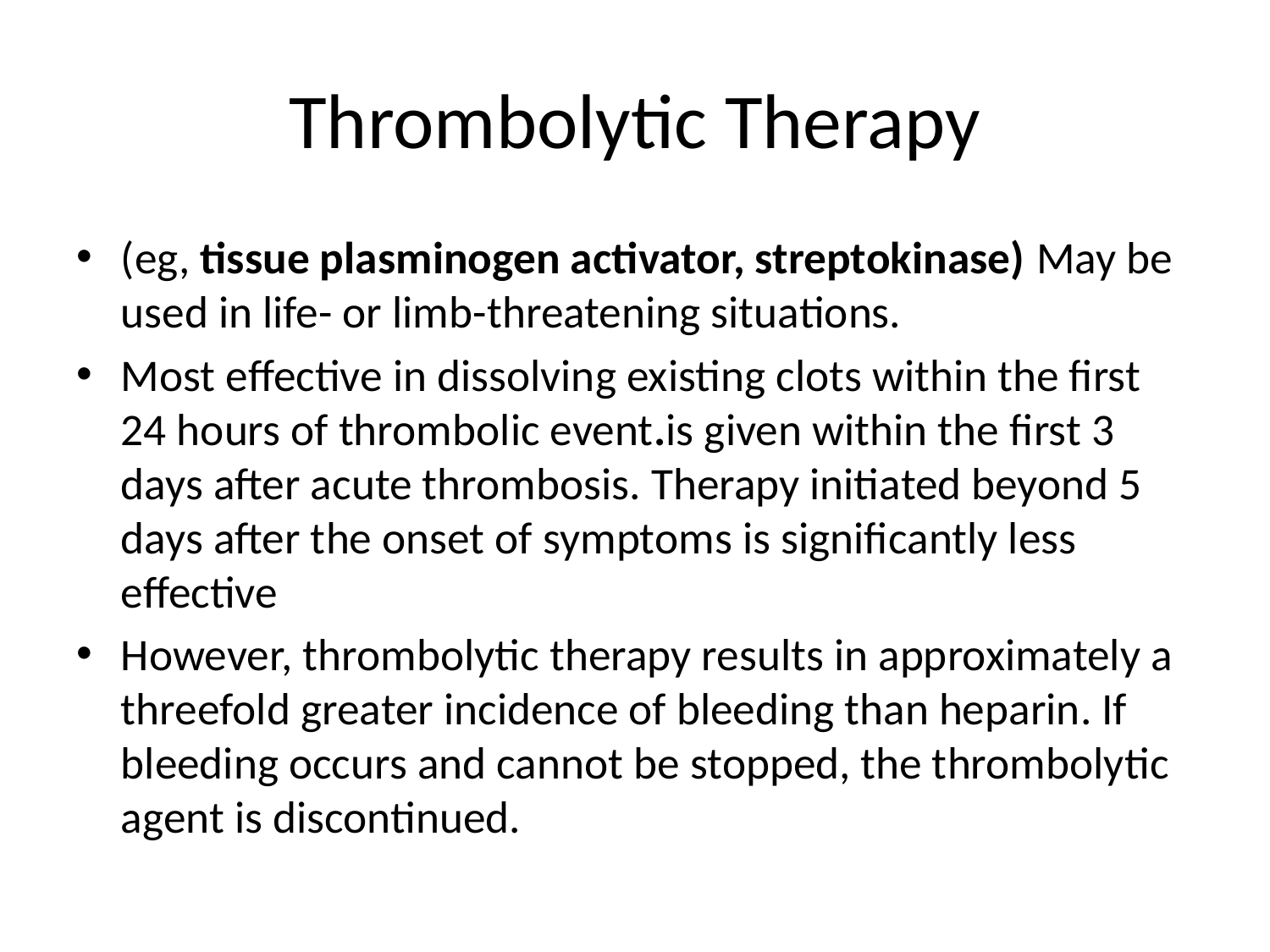

# Thrombolytic Therapy
(eg, tissue plasminogen activator, streptokinase) May be used in life- or limb-threatening situations.
Most effective in dissolving existing clots within the first 24 hours of thrombolic event.is given within the ﬁrst 3 days after acute thrombosis. Therapy initiated beyond 5 days after the onset of symptoms is significantly less effective
However, thrombolytic therapy results in approximately a threefold greater incidence of bleeding than heparin. If bleeding occurs and cannot be stopped, the thrombolytic agent is discontinued.